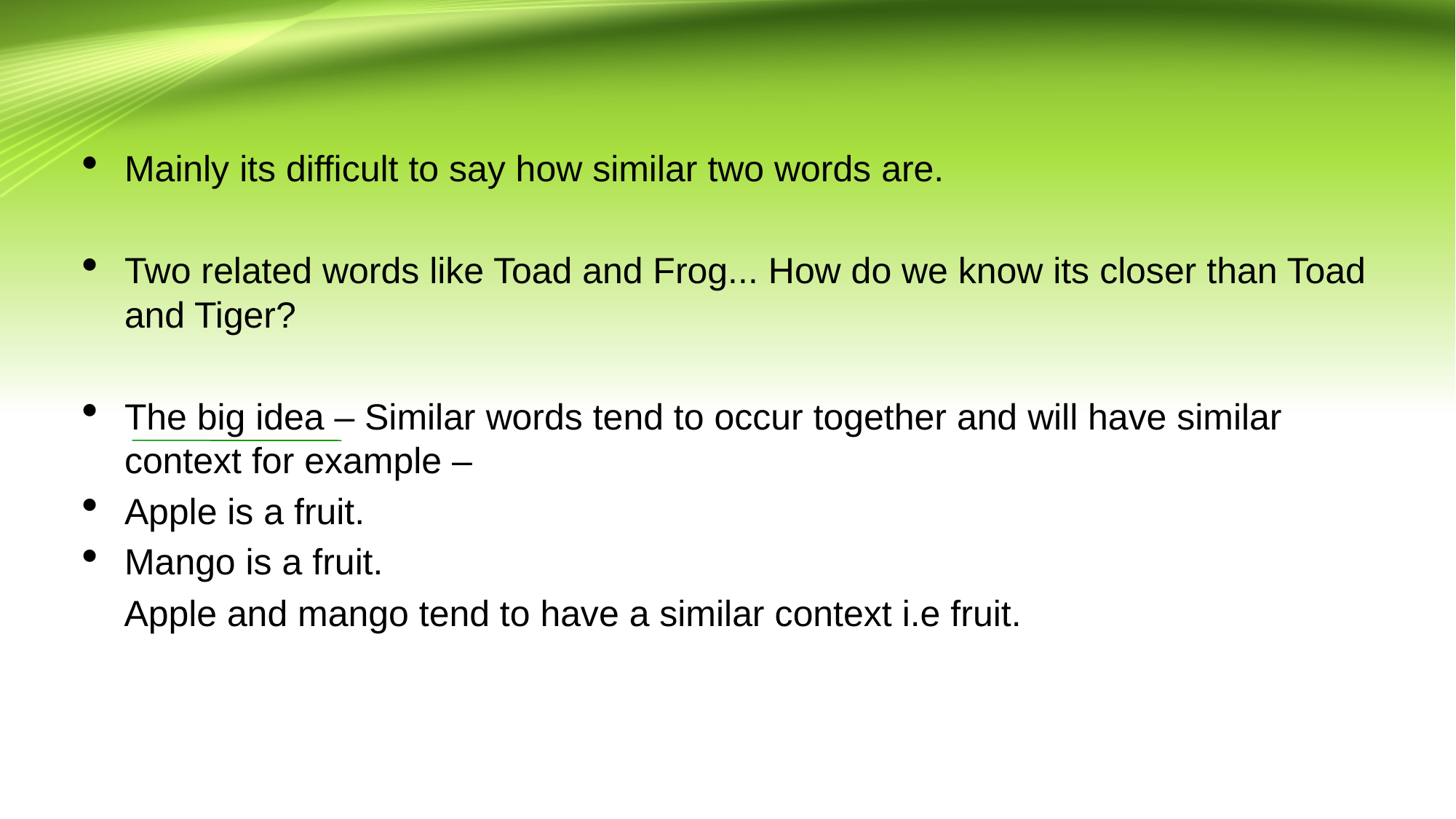

Mainly its difficult to say how similar two words are.

Two related words like Toad and Frog... How do we know its closer than Toad and Tiger?

The big idea – Similar words tend to occur together and will have similar context for example –
Apple is a fruit.
Mango is a fruit.
    Apple and mango tend to have a similar context i.e fruit.